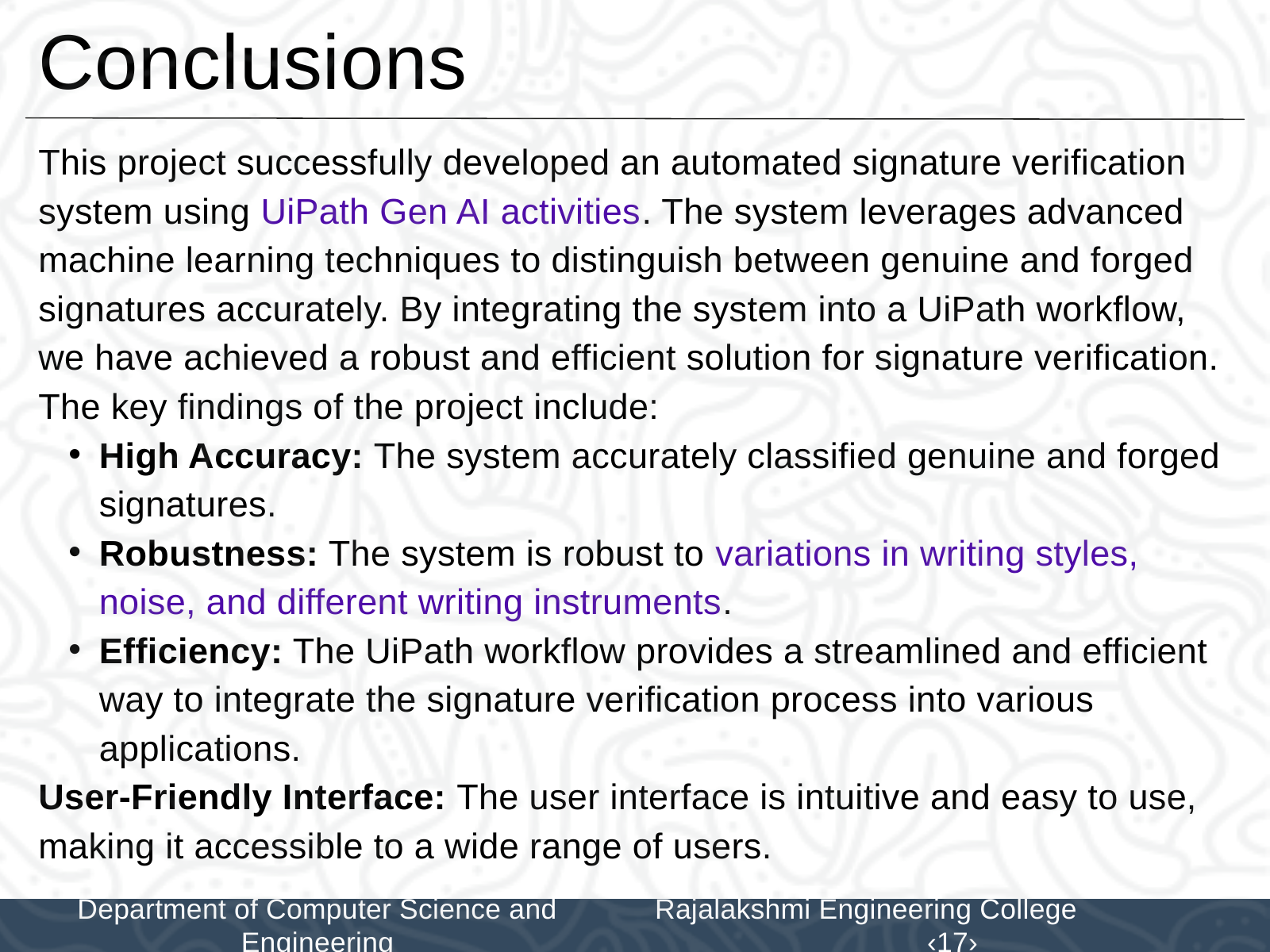

Conclusions

This project successfully developed an automated signature verification system using UiPath Gen AI activities. The system leverages advanced machine learning techniques to distinguish between genuine and forged signatures accurately. By integrating the system into a UiPath workflow, we have achieved a robust and efficient solution for signature verification.
The key findings of the project include:
High Accuracy: The system accurately classified genuine and forged signatures.
Robustness: The system is robust to variations in writing styles, noise, and different writing instruments.
Efficiency: The UiPath workflow provides a streamlined and efficient way to integrate the signature verification process into various applications.
User-Friendly Interface: The user interface is intuitive and easy to use, making it accessible to a wide range of users.

Department of Computer Science and Engineering

Rajalakshmi Engineering College 		‹17›